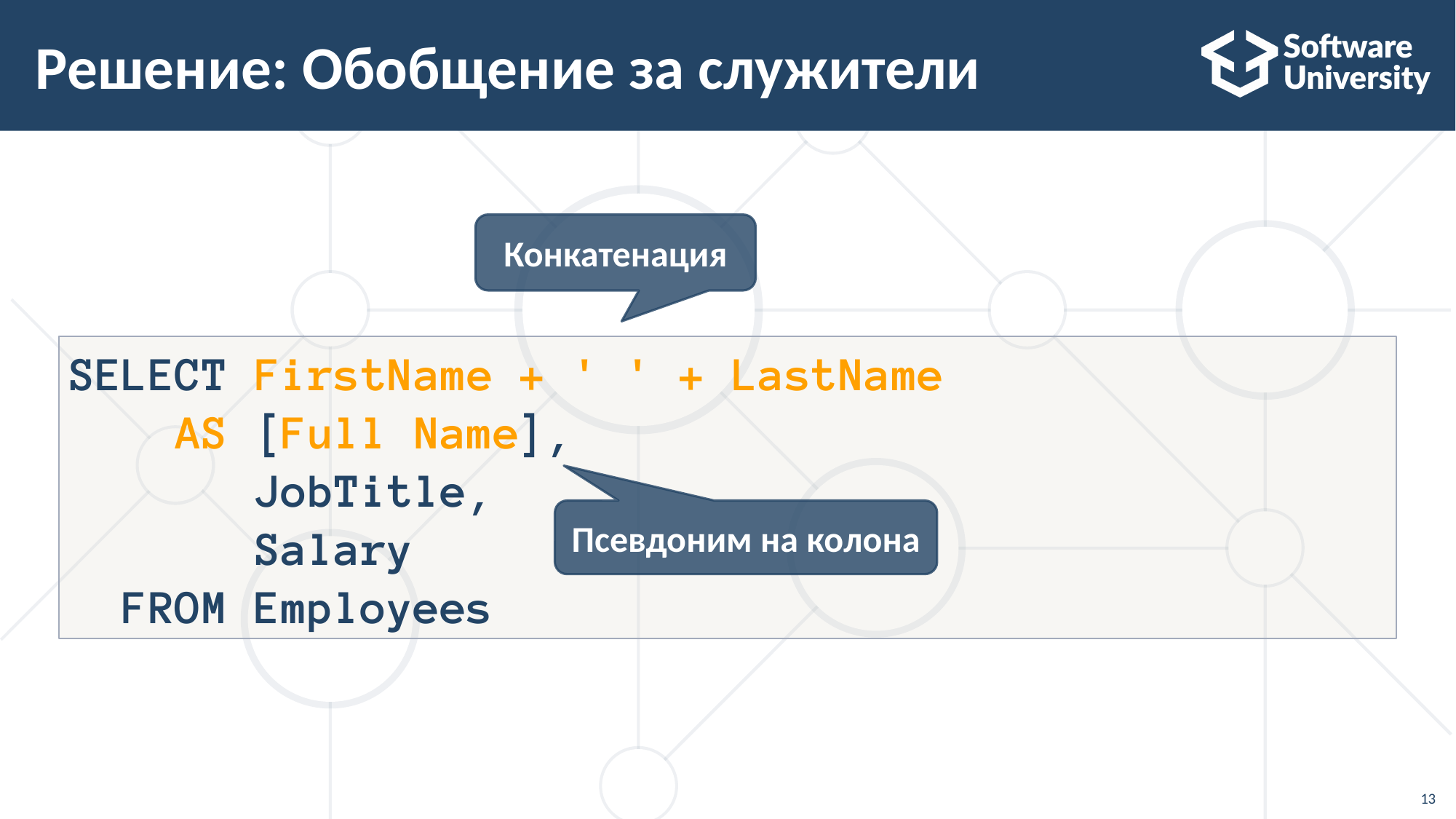

# Решение: Обобщение за служители

Конкатенация
SELECT FirstName + ' ' + LastName
    AS [Full Name],
       JobTitle,
       Salary
  FROM Employees
Псевдоним на колона
13